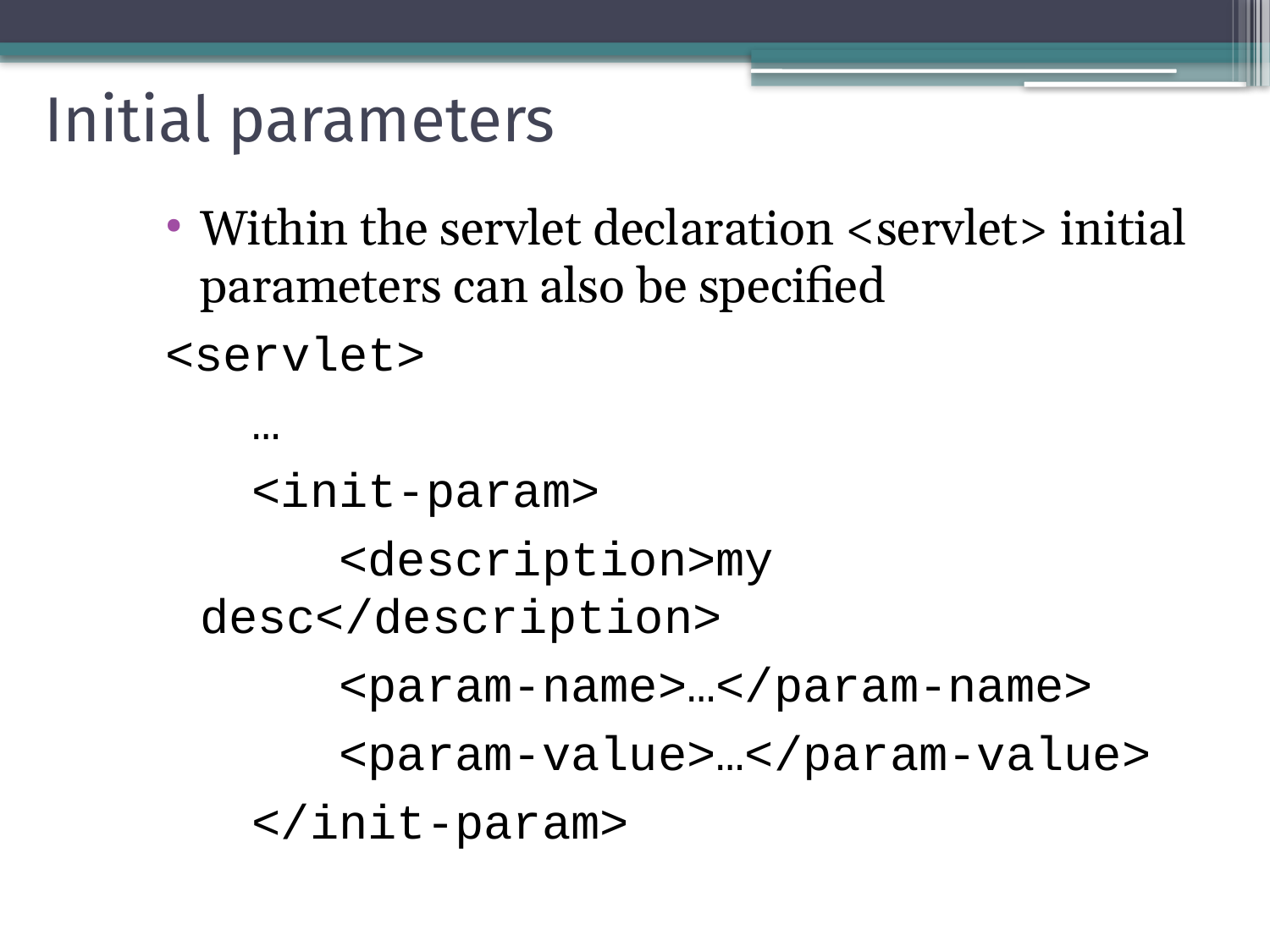

# Initial parameters
Within the servlet declaration <servlet> initial parameters can also be specified
<servlet>
   …
   <init-param>
      <description>my desc</description>
      <param-name>…</param-name>
      <param-value>…</param-value>
   </init-param>